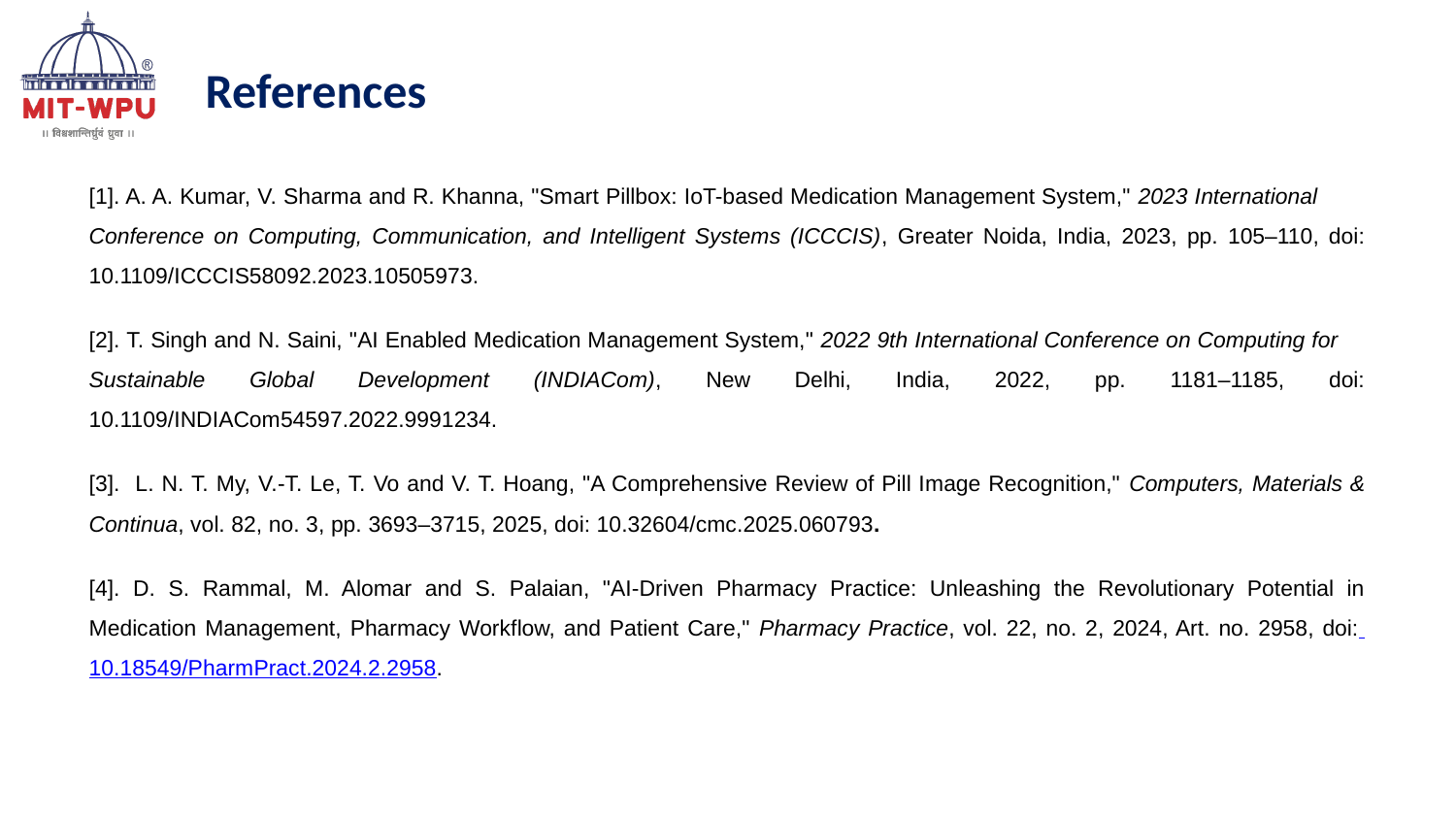

References
[1]. A. A. Kumar, V. Sharma and R. Khanna, "Smart Pillbox: IoT-based Medication Management System," 2023 International        Conference on Computing, Communication, and Intelligent Systems (ICCCIS), Greater Noida, India, 2023, pp. 105–110, doi: 10.1109/ICCCIS58092.2023.10505973.
[2]. T. Singh and N. Saini, "AI Enabled Medication Management System," 2022 9th International Conference on Computing for     Sustainable Global Development (INDIACom), New Delhi, India, 2022, pp. 1181–1185, doi: 10.1109/INDIACom54597.2022.9991234.
[3].  L. N. T. My, V.-T. Le, T. Vo and V. T. Hoang, "A Comprehensive Review of Pill Image Recognition," Computers, Materials & Continua, vol. 82, no. 3, pp. 3693–3715, 2025, doi: 10.32604/cmc.2025.060793.
[4]. D. S. Rammal, M. Alomar and S. Palaian, "AI-Driven Pharmacy Practice: Unleashing the Revolutionary Potential in Medication Management, Pharmacy Workflow, and Patient Care," Pharmacy Practice, vol. 22, no. 2, 2024, Art. no. 2958, doi: 10.18549/PharmPract.2024.2.2958.